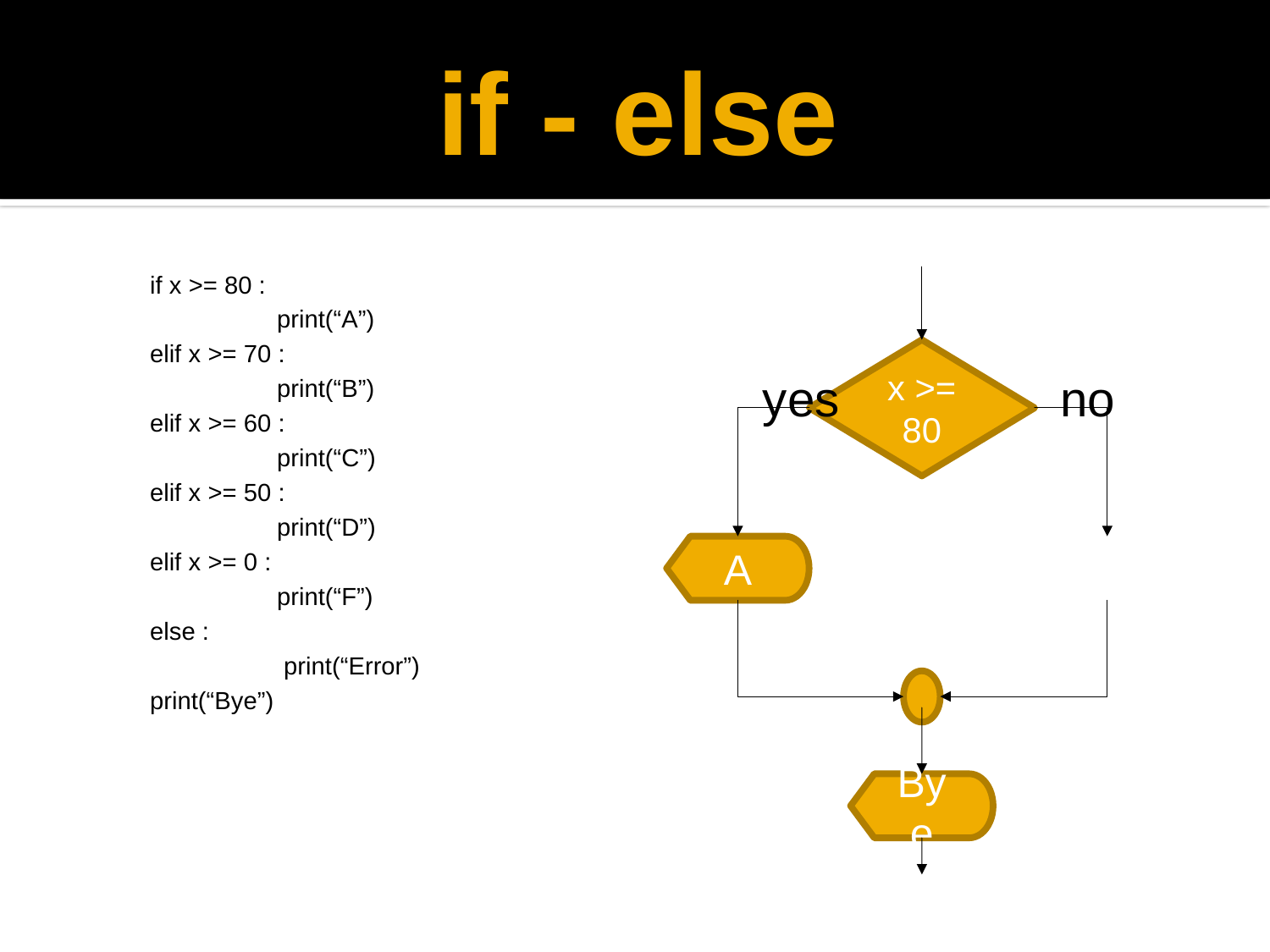

# if - else
if x >= 80 :
	print(“A”)
elif x >= 70 :
	print(“B”)
elif x >= 60 :
	print(“C”)
elif x >= 50 :
	print(“D”)
elif x >= 0 :
	print(“F”)
else :
	 print(“Error”)
print(“Bye”)
x >= 80
yes
no
A

Bye